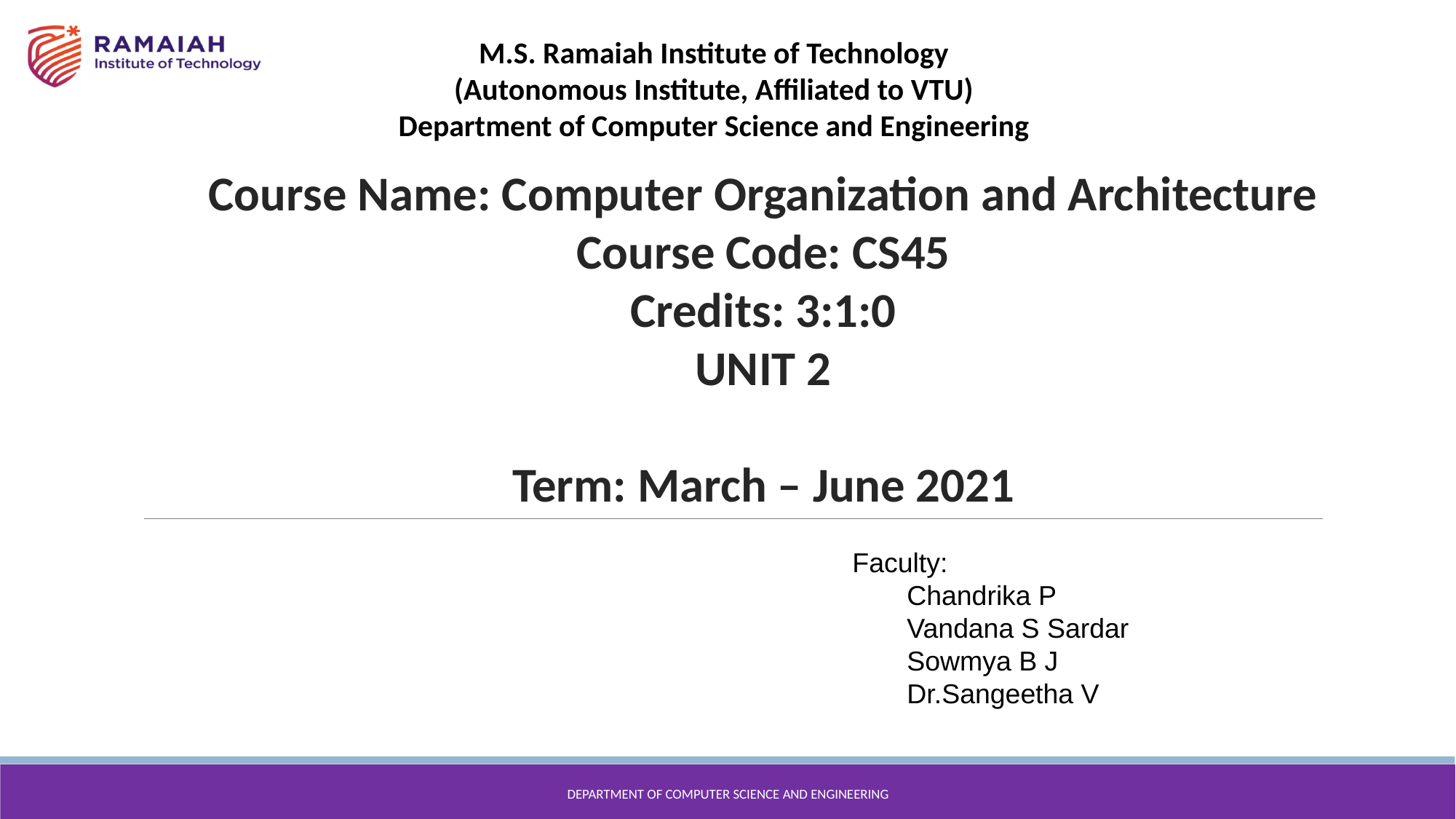

M.S. Ramaiah Institute of Technology
(Autonomous Institute, Affiliated to VTU)
Department of Computer Science and Engineering

# Course Name: Computer Organization and Architecture Course Code: CS45 Credits: 3:1:0 UNIT 2 Term: March – June 2021
Faculty:
Chandrika P
Vandana S Sardar
Sowmya B J
Dr.Sangeetha V
DEPARTMENT OF COMPUTER SCIENCE AND ENGINEERING